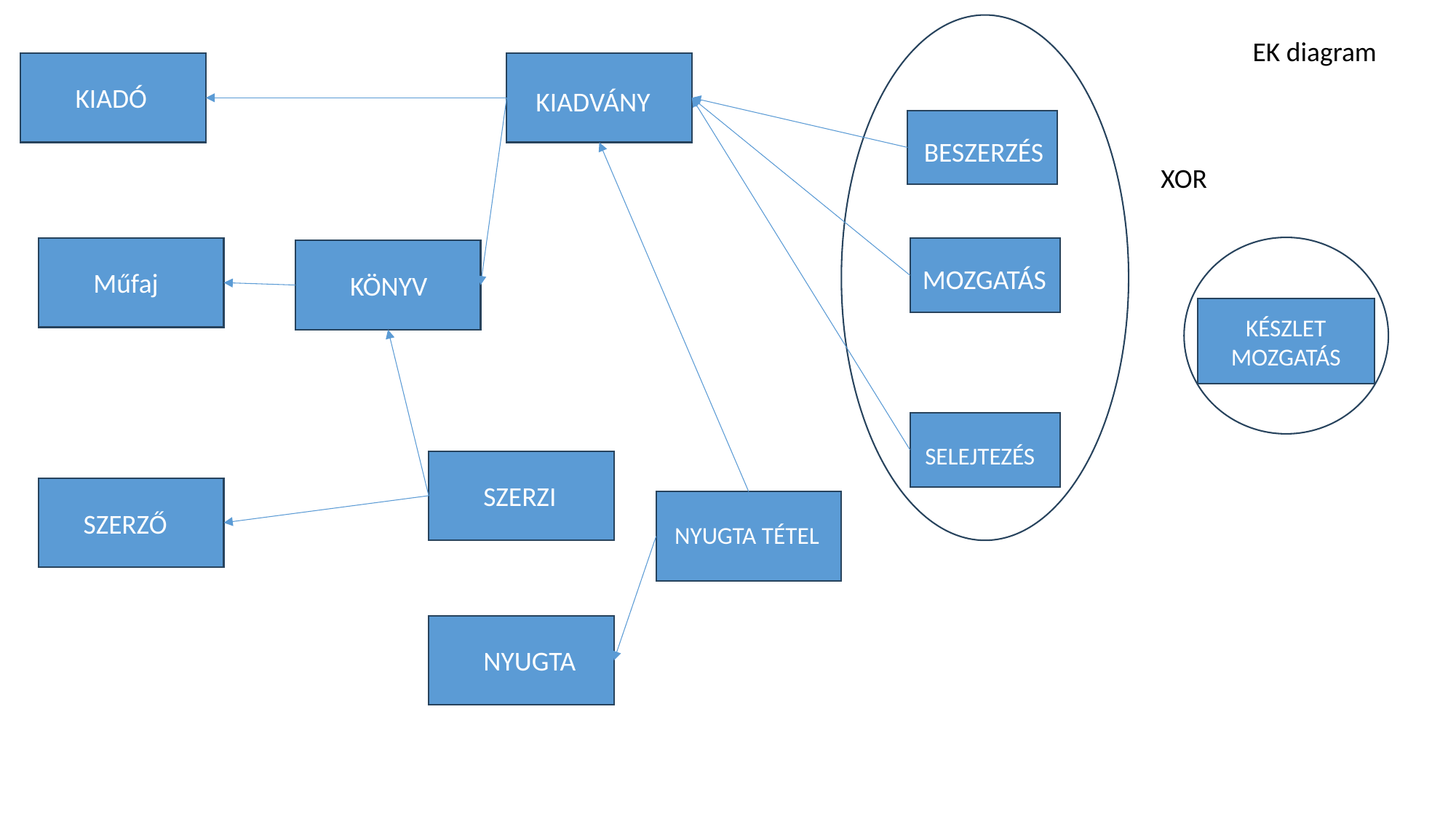

EK diagram

KIADÓ

KIADVÁNY

BESZERZÉS
XOR

KÉSZLET MOZGATÁS

Műfaj

MOZGATÁS

KÖNYV

SELEJTEZÉS

SZERZI

SZERZŐ

NYUGTA TÉTEL

NYUGTA